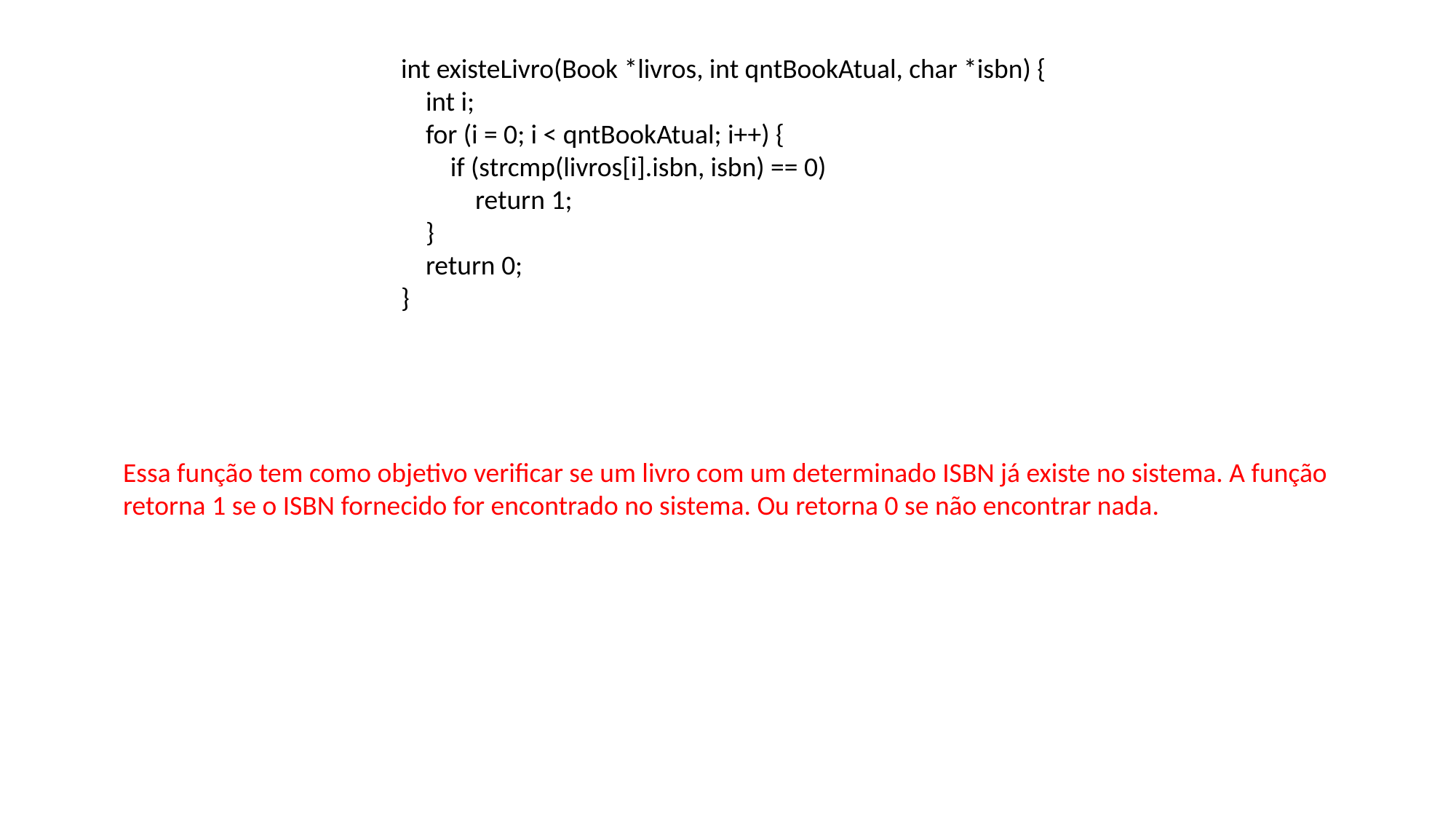

int existeLivro(Book *livros, int qntBookAtual, char *isbn) {
    int i;
    for (i = 0; i < qntBookAtual; i++) {
        if (strcmp(livros[i].isbn, isbn) == 0)
            return 1;
    }
    return 0;
}
Essa função tem como objetivo verificar se um livro com um determinado ISBN já existe no sistema. A função retorna 1 se o ISBN fornecido for encontrado no sistema. Ou retorna 0 se não encontrar nada.